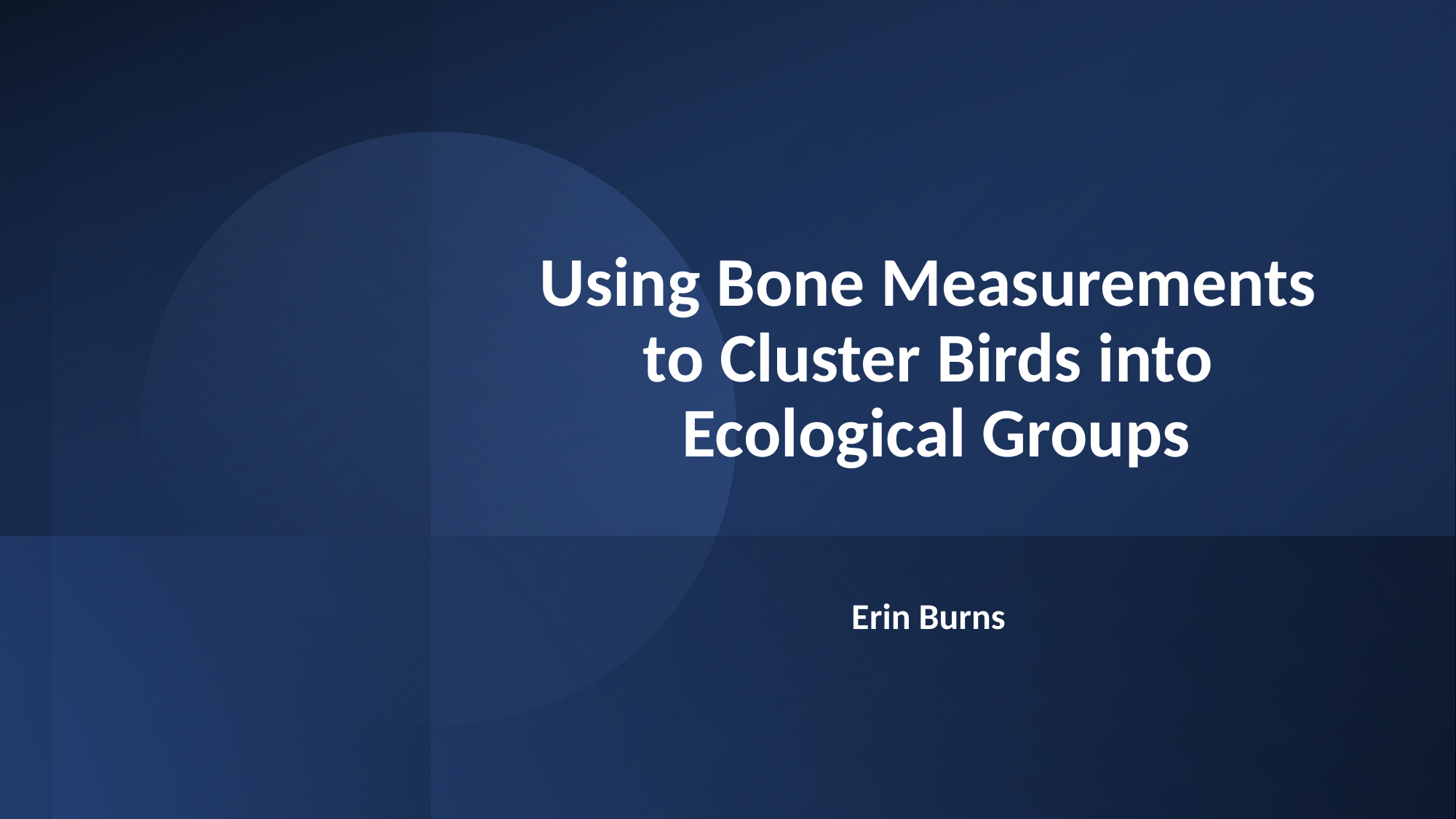

# Using Bone Measurements
to Cluster Birds into
Ecological Groups

Erin Burns